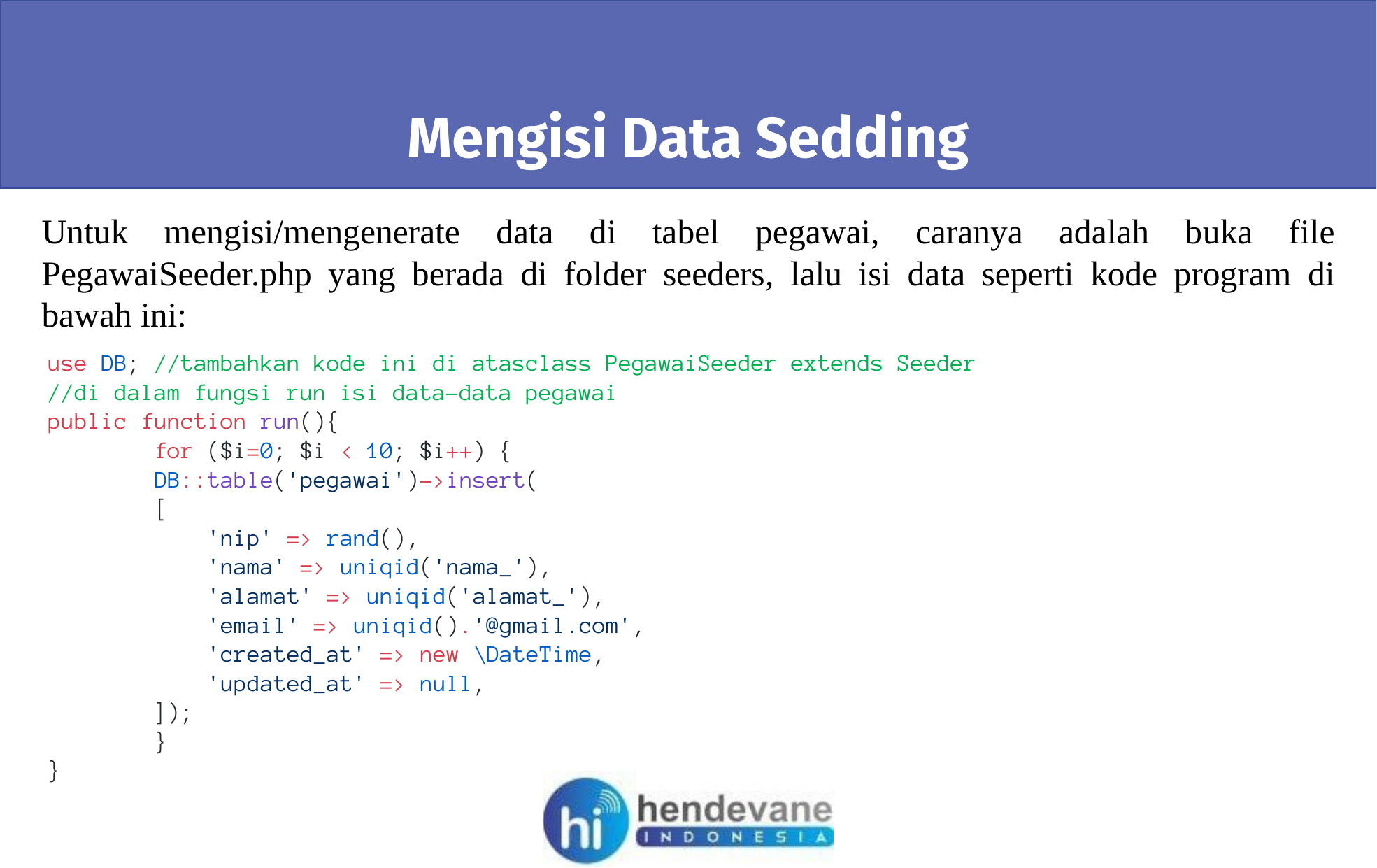

Mengisi Data Sedding
Untuk mengisi/mengenerate data di tabel pegawai, caranya adalah buka file PegawaiSeeder.php yang berada di folder seeders, lalu isi data seperti kode program di bawah ini:

use DB; //tambahkan kode ini di atasclass PegawaiSeeder extends Seeder
//di dalam fungsi run isi data-data pegawai
public function run(){
        for ($i=0; $i < 10; $i++) {
        DB::table('pegawai')->insert(
        [
            'nip' => rand(),
            'nama' => uniqid('nama_'),
            'alamat' => uniqid('alamat_'),
            'email' => uniqid().'@gmail.com',
            'created_at' => new \DateTime,
            'updated_at' => null,
        ]);
        }
}